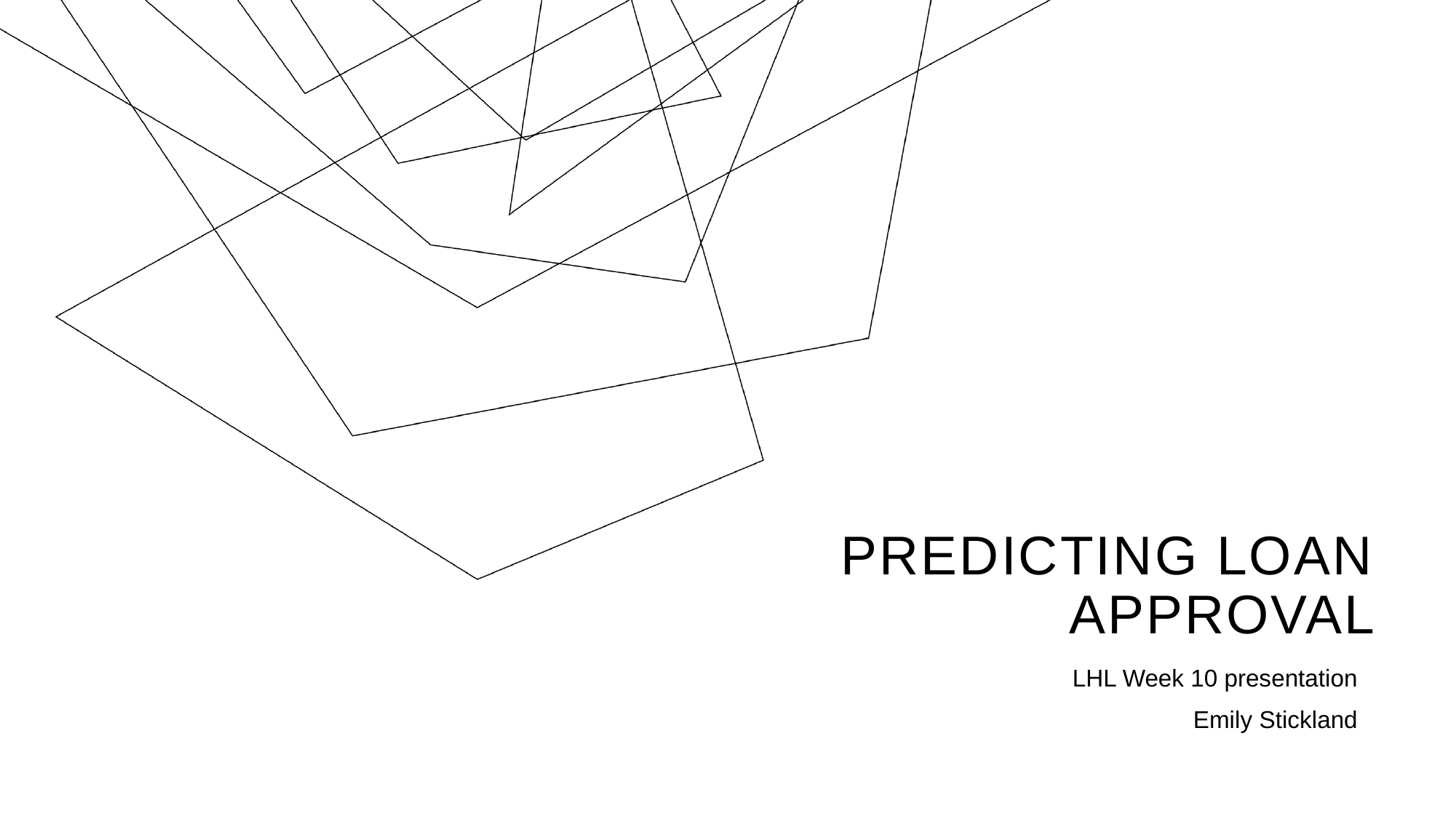

# PREDICTING loan approval
LHL Week 10 presentation
Emily Stickland